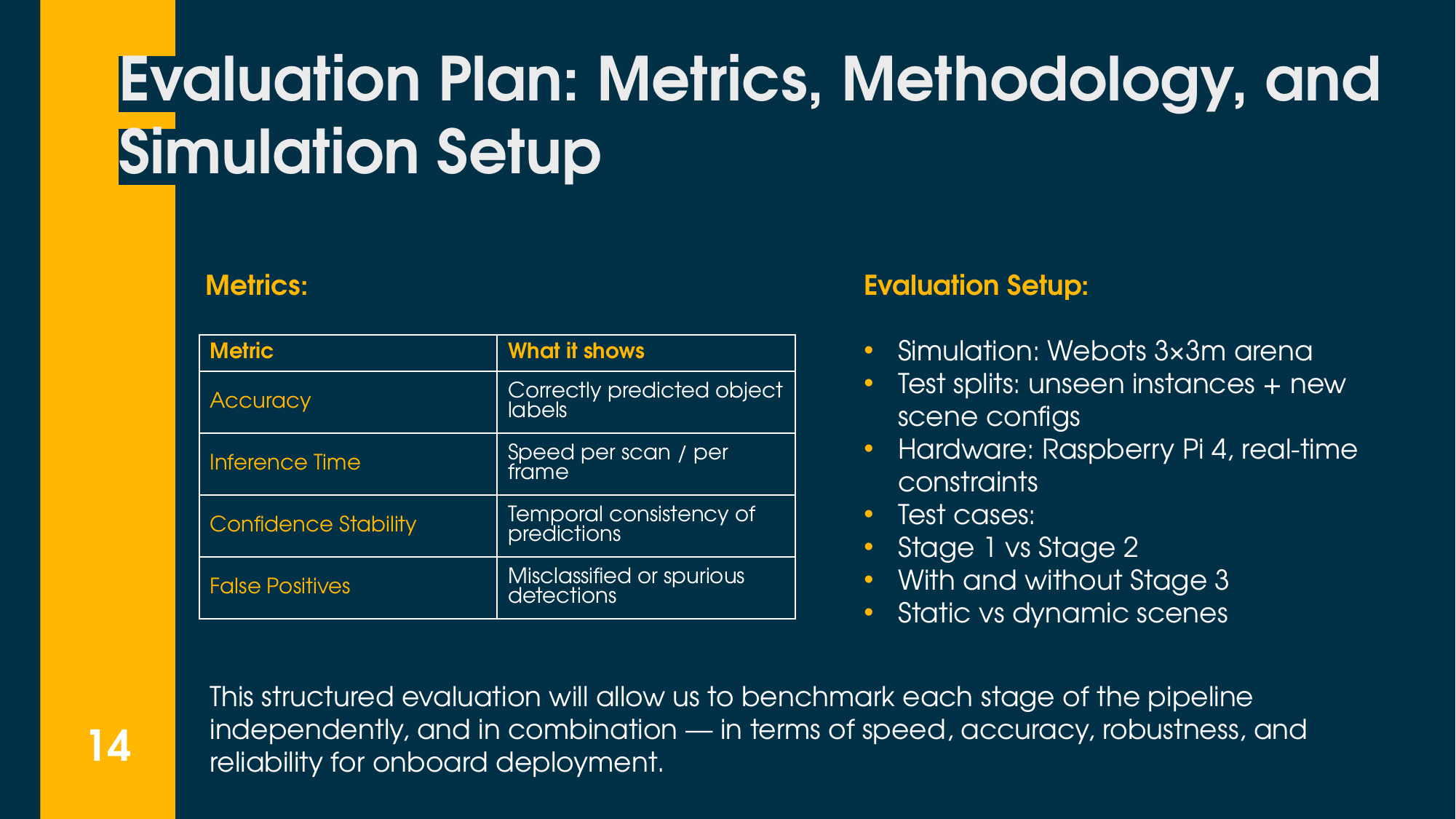

# Evaluation Plan: Metrics, Methodology, and Simulation Setup

Metrics:
Evaluation Setup:

Simulation: Webots 3×3m arena
Test splits: unseen instances + new scene configs
Hardware: Raspberry Pi 4, real-time constraints
Test cases:
Stage 1 vs Stage 2
With and without Stage 3
Static vs dynamic scenes
| Metric | What it shows |
| --- | --- |
| Accuracy | Correctly predicted object labels |
| Inference Time | Speed per scan / per frame |
| Confidence Stability | Temporal consistency of predictions |
| False Positives | Misclassified or spurious detections |
This structured evaluation will allow us to benchmark each stage of the pipeline independently, and in combination — in terms of speed, accuracy, robustness, and reliability for onboard deployment.
14